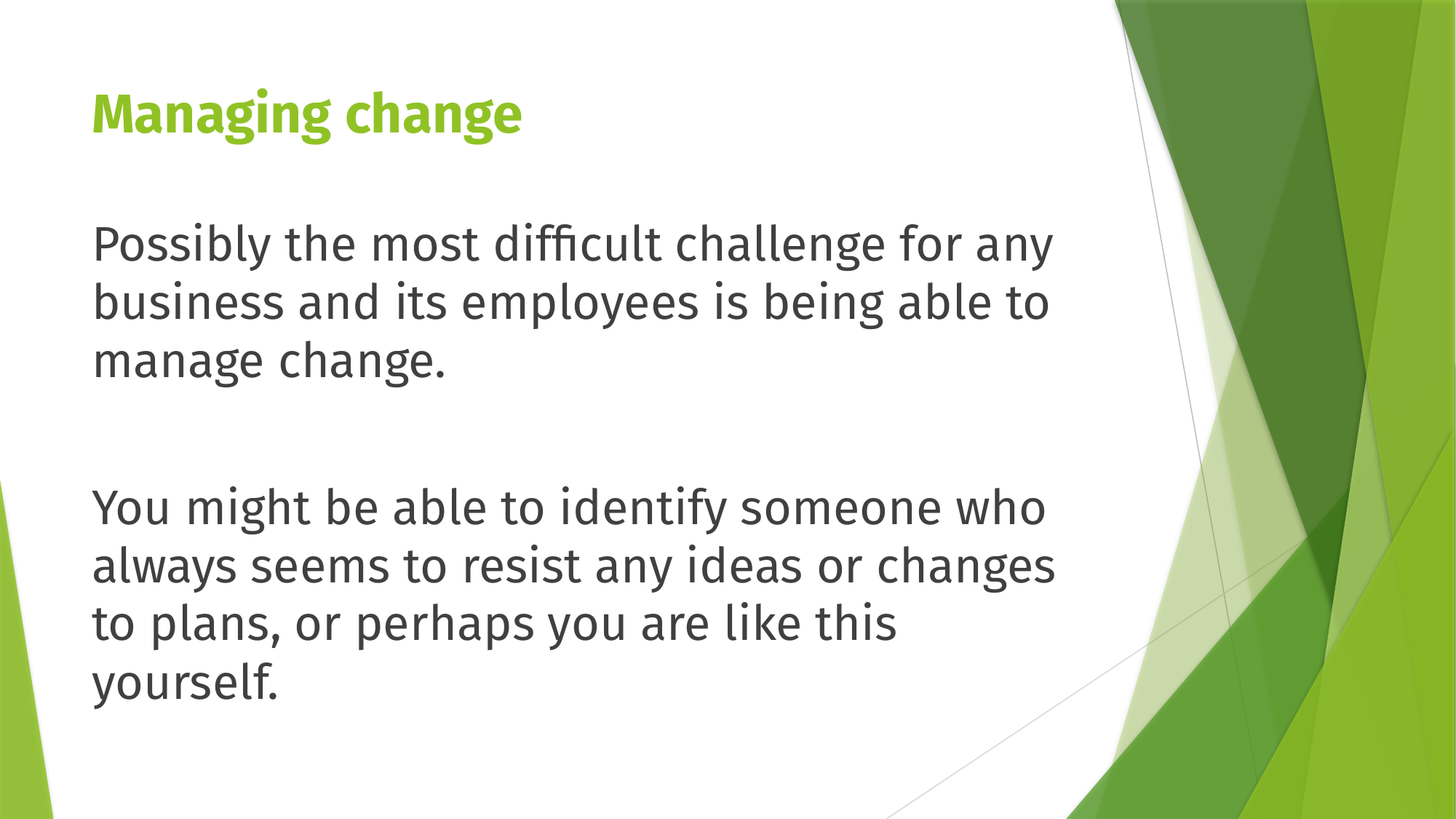

# Managing change
Possibly the most difficult challenge for any business and its employees is being able to manage change.

You might be able to identify someone who always seems to resist any ideas or changes to plans, or perhaps you are like this yourself.